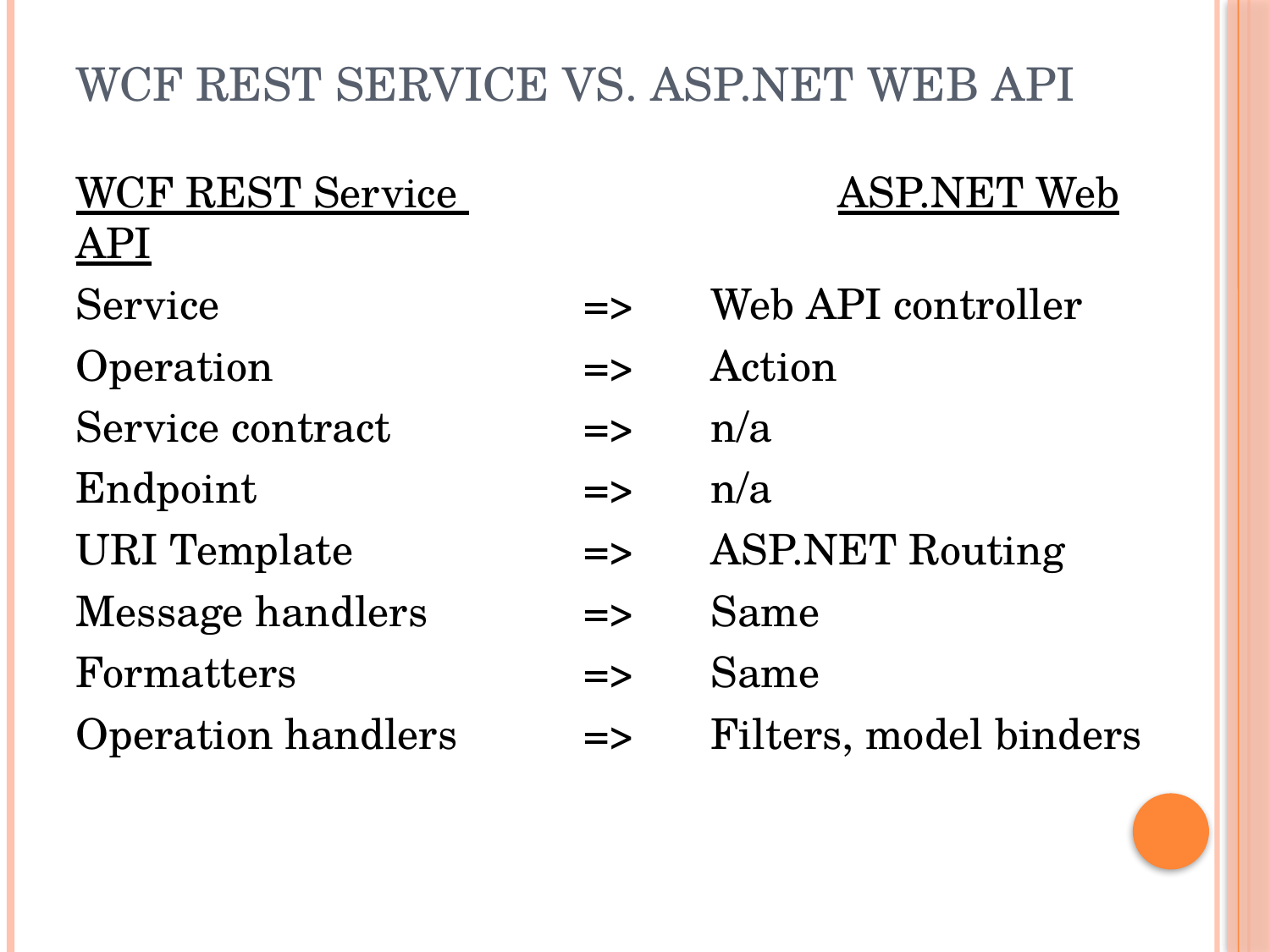

# WCF REST Service vs. ASP.net Web API
WCF REST Service 			ASP.NET Web API
Service			=>	Web API controller
Operation			=>	Action
Service contract 		=>	n/a
Endpoint			=>	n/a
URI Template		=>	ASP.NET Routing
Message handlers		=>	Same
Formatters			=>	Same
Operation handlers	=>	Filters, model binders